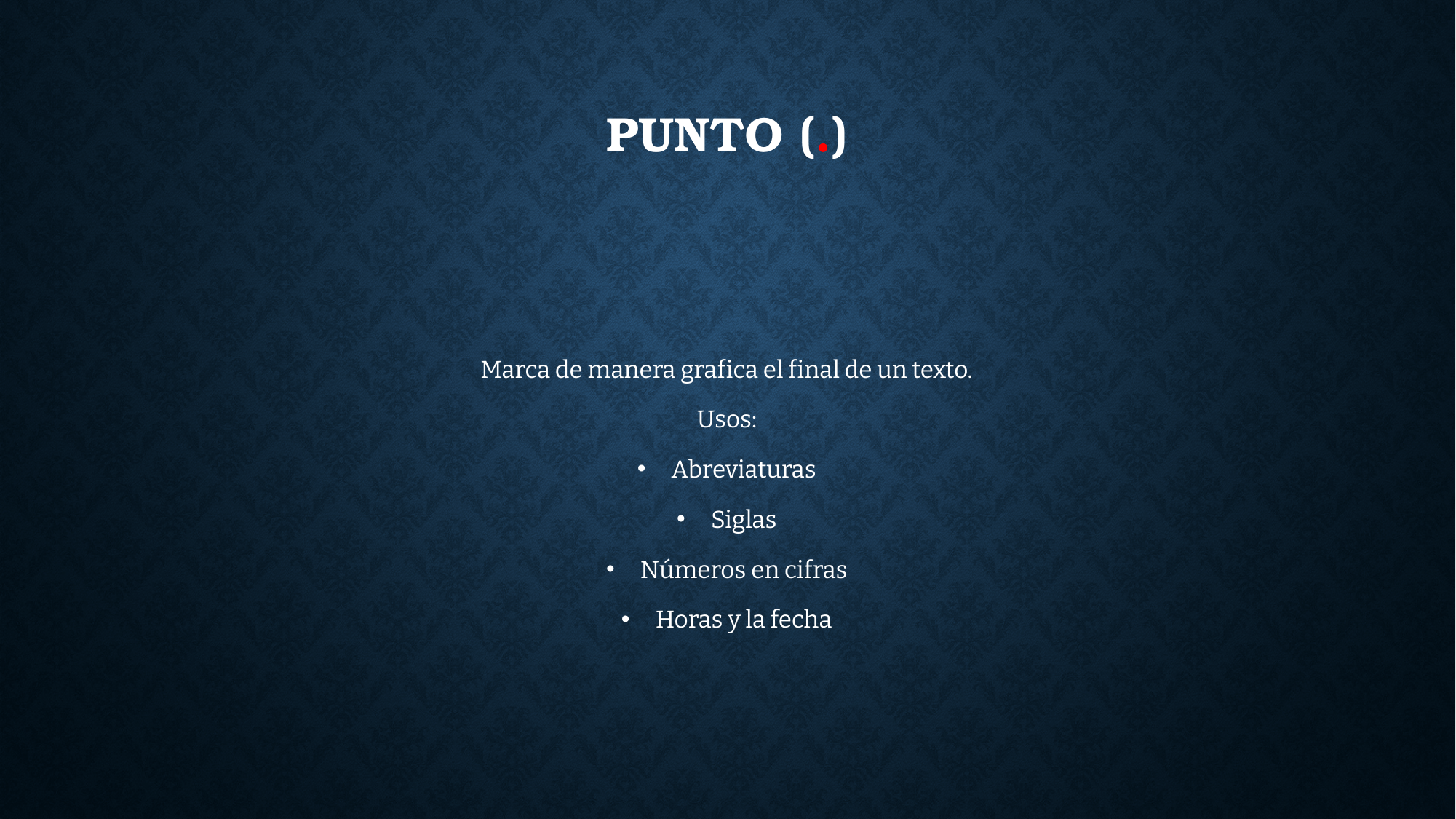

# Punto (.)
Marca de manera grafica el final de un texto.
Usos:
Abreviaturas
Siglas
Números en cifras
Horas y la fecha